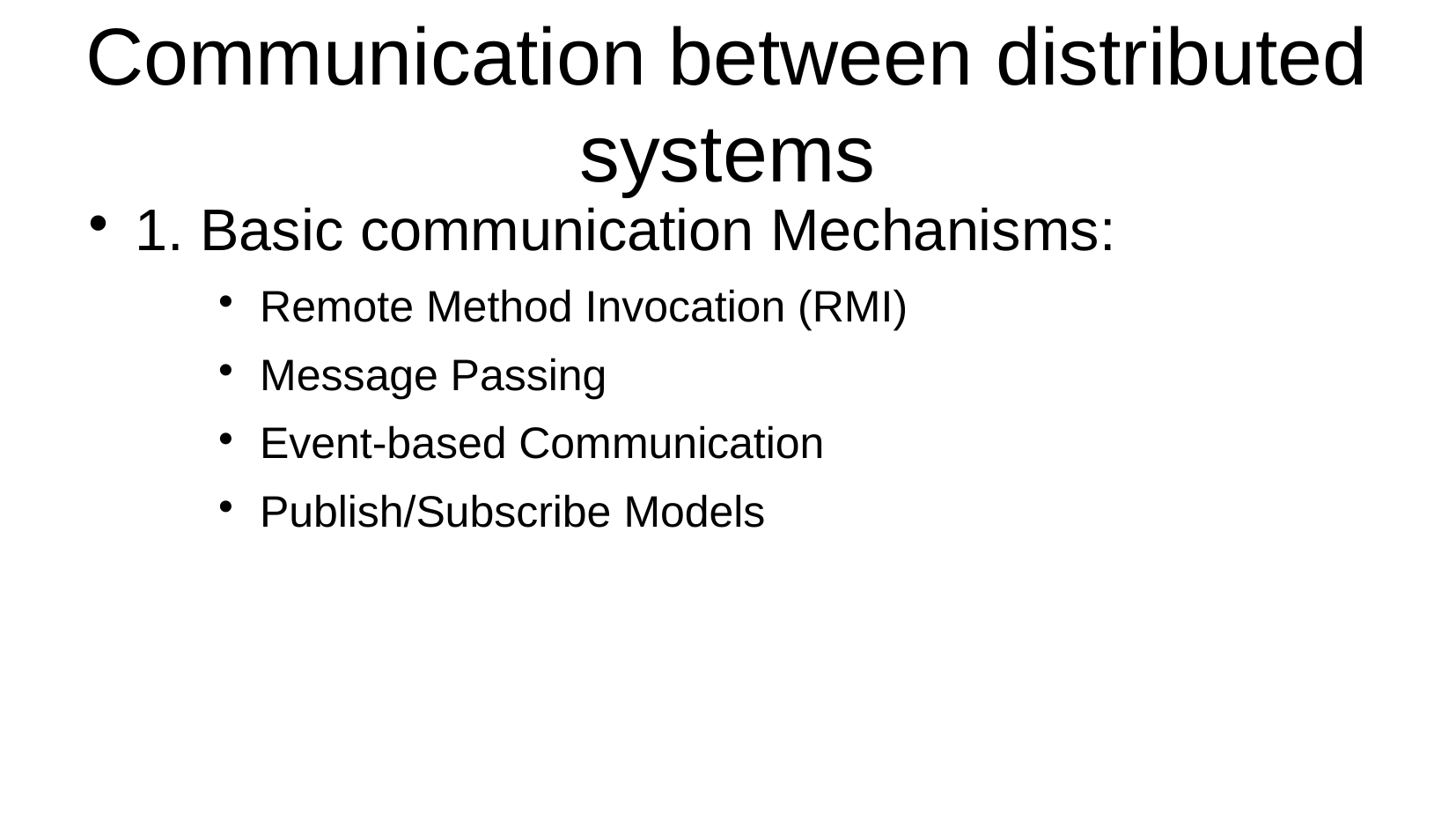

Communication between distributed systems
1. Basic communication Mechanisms:
Remote Method Invocation (RMI)
Message Passing
Event-based Communication
Publish/Subscribe Models